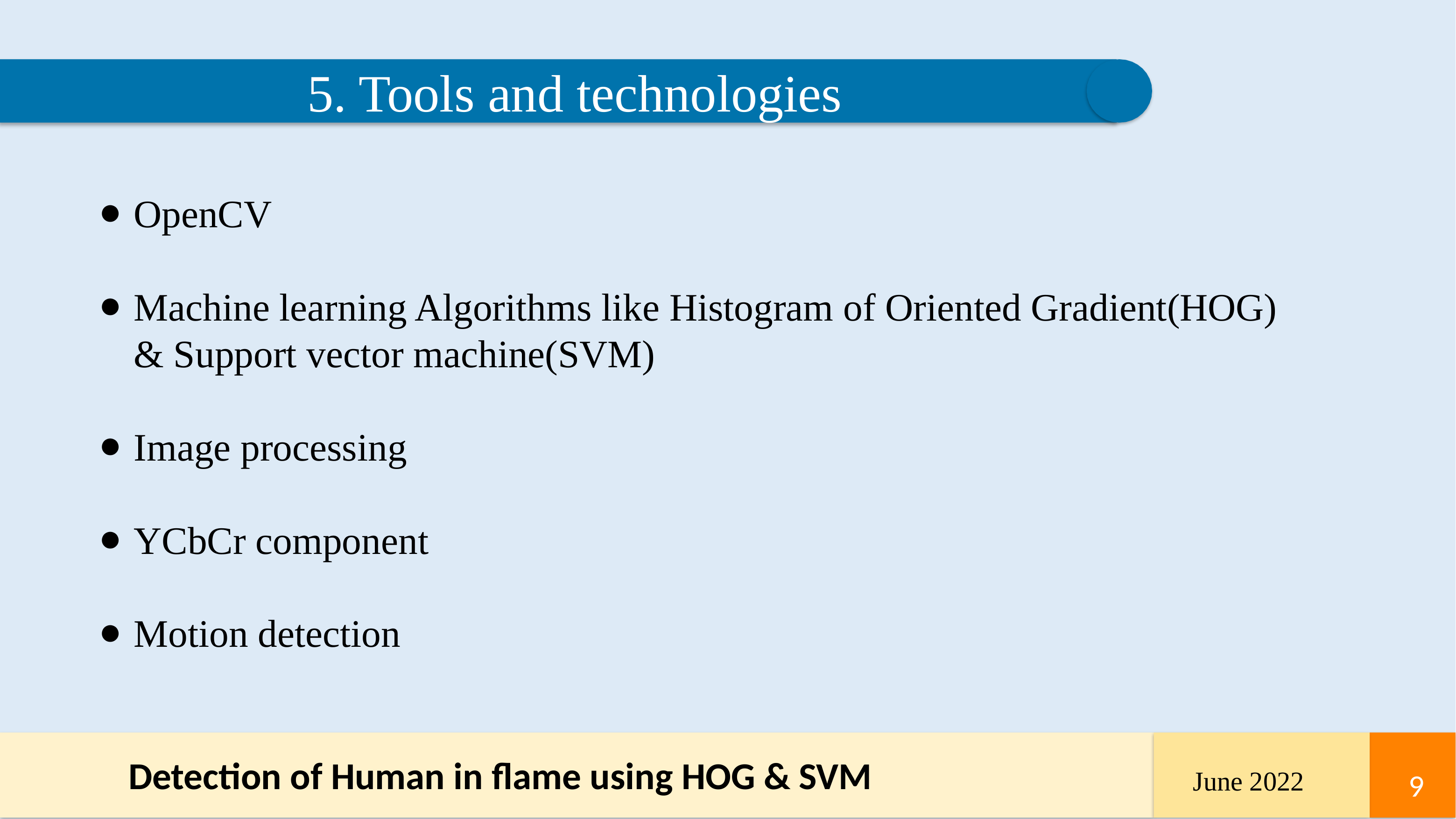

5. Tools and technologies

OpenCV

Machine learning Algorithms like Histogram of Oriented Gradient(HOG) & Support vector machine(SVM)

Image processing

YCbCr component

Motion detection

Detection of Human in flame using HOG & SVM

9
9
June 2022